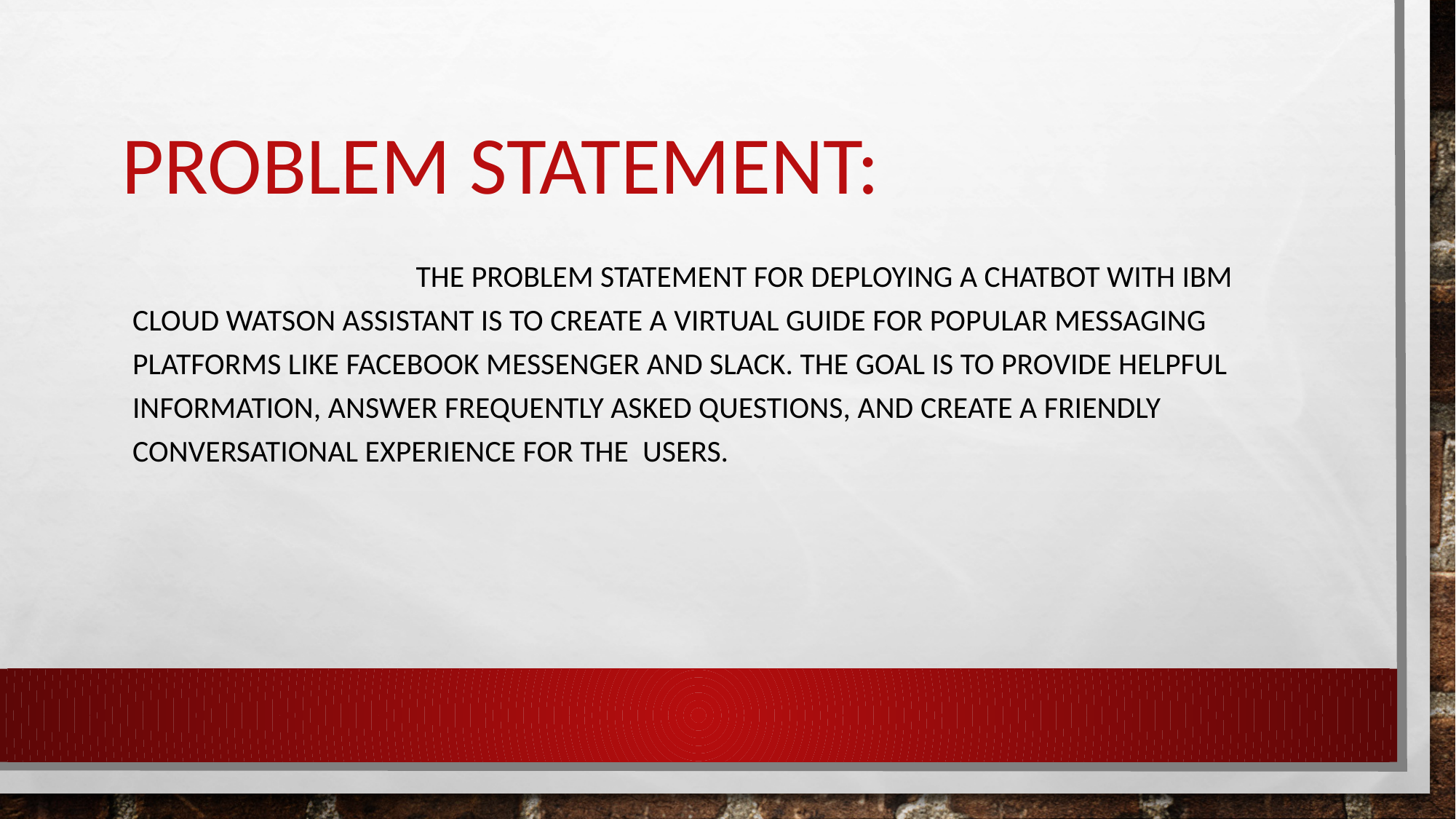

# Problem statement:
                                         The problem statement for deploying a chatbot with IBM Cloud Watson Assistant is to create a virtual guide for popular messaging platforms like Facebook Messenger and Slack. The goal is to provide helpful information, answer frequently asked questions, and create a friendly conversational experience for the  users.